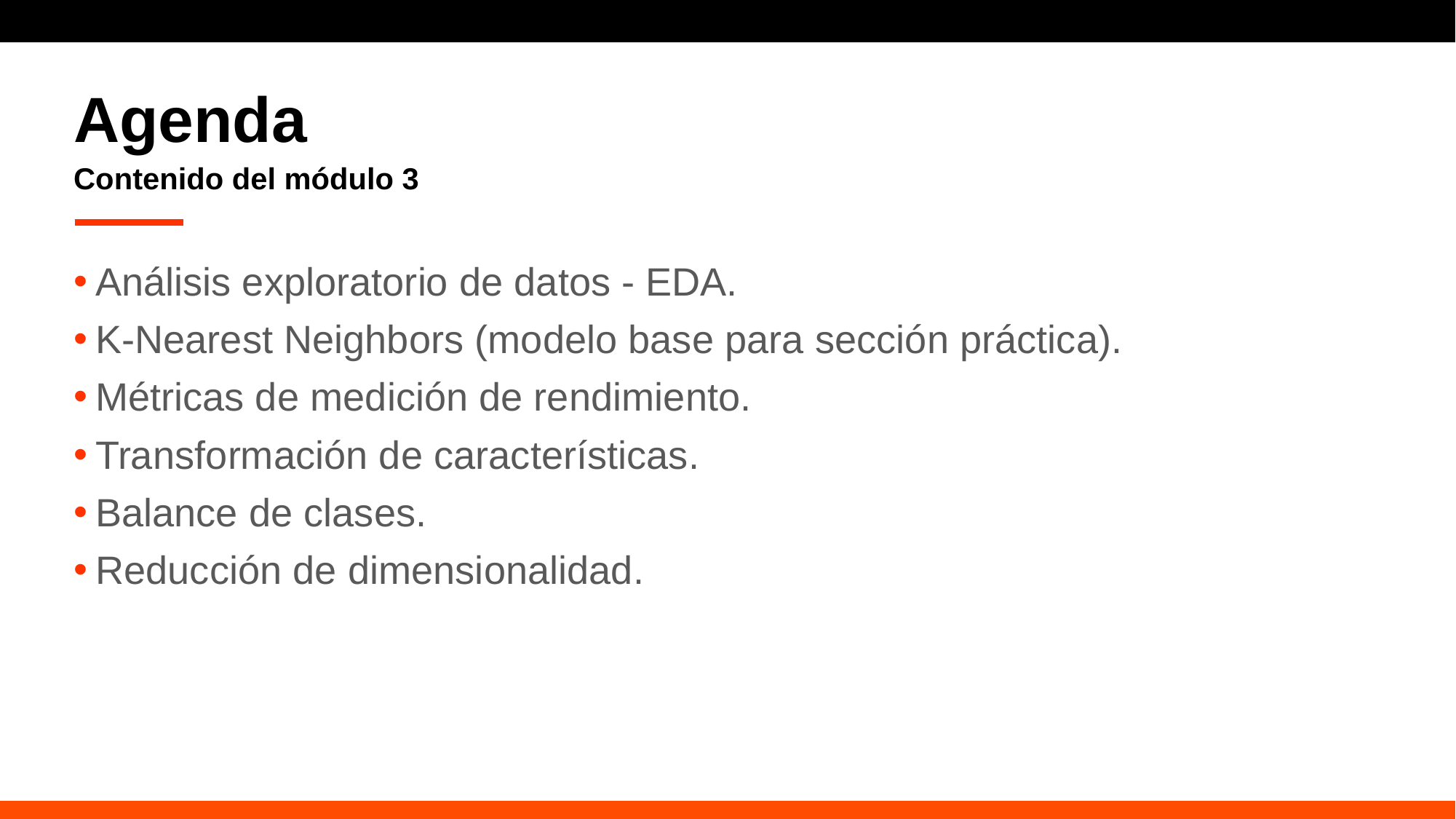

# Agenda
Contenido del módulo 3
Análisis exploratorio de datos - EDA.
K-Nearest Neighbors (modelo base para sección práctica).
Métricas de medición de rendimiento.
Transformación de características.
Balance de clases.
Reducción de dimensionalidad.